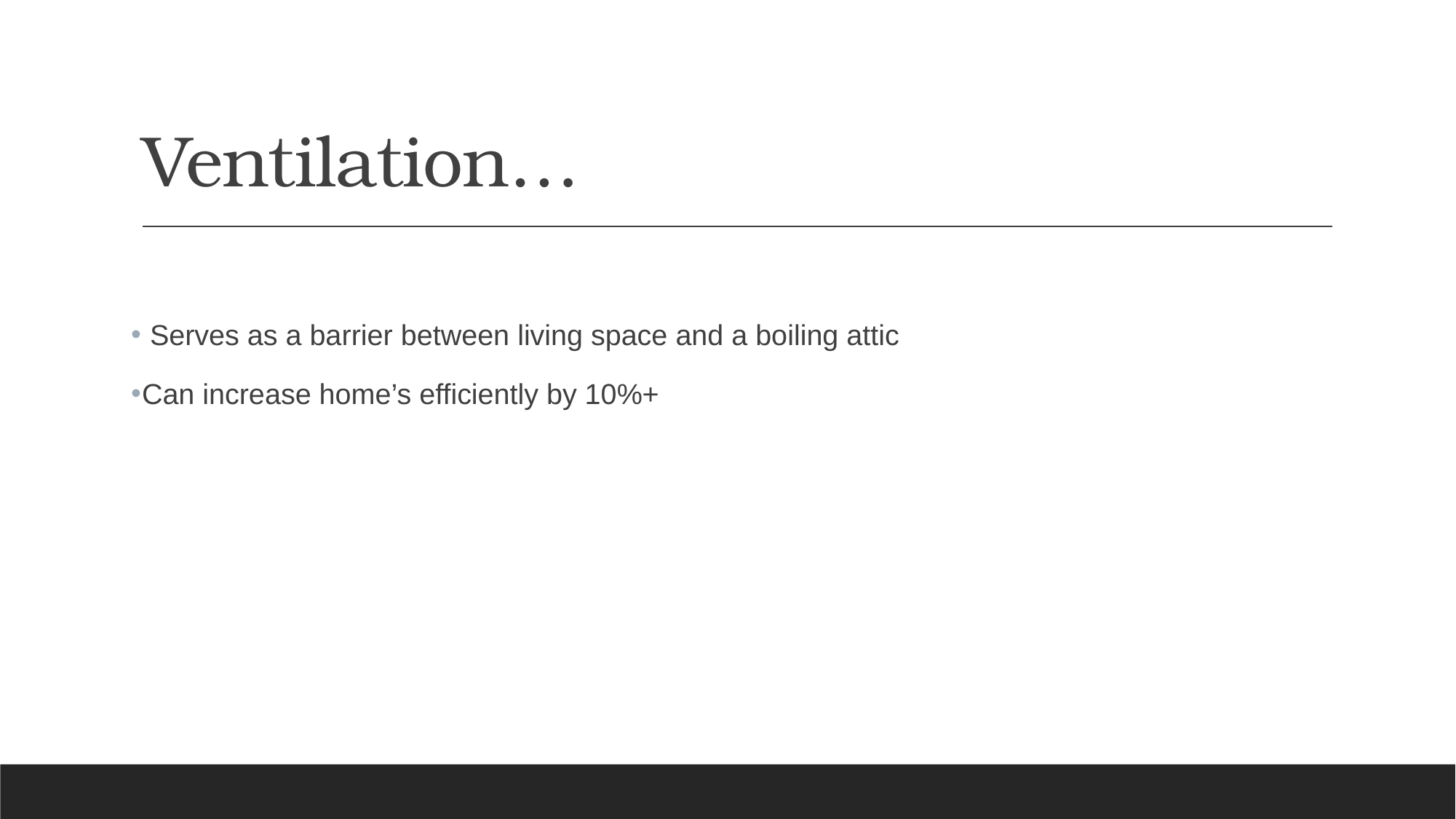

# Ventilation…

 Serves as a barrier between living space and a boiling attic
Can increase home’s efficiently by 10%+